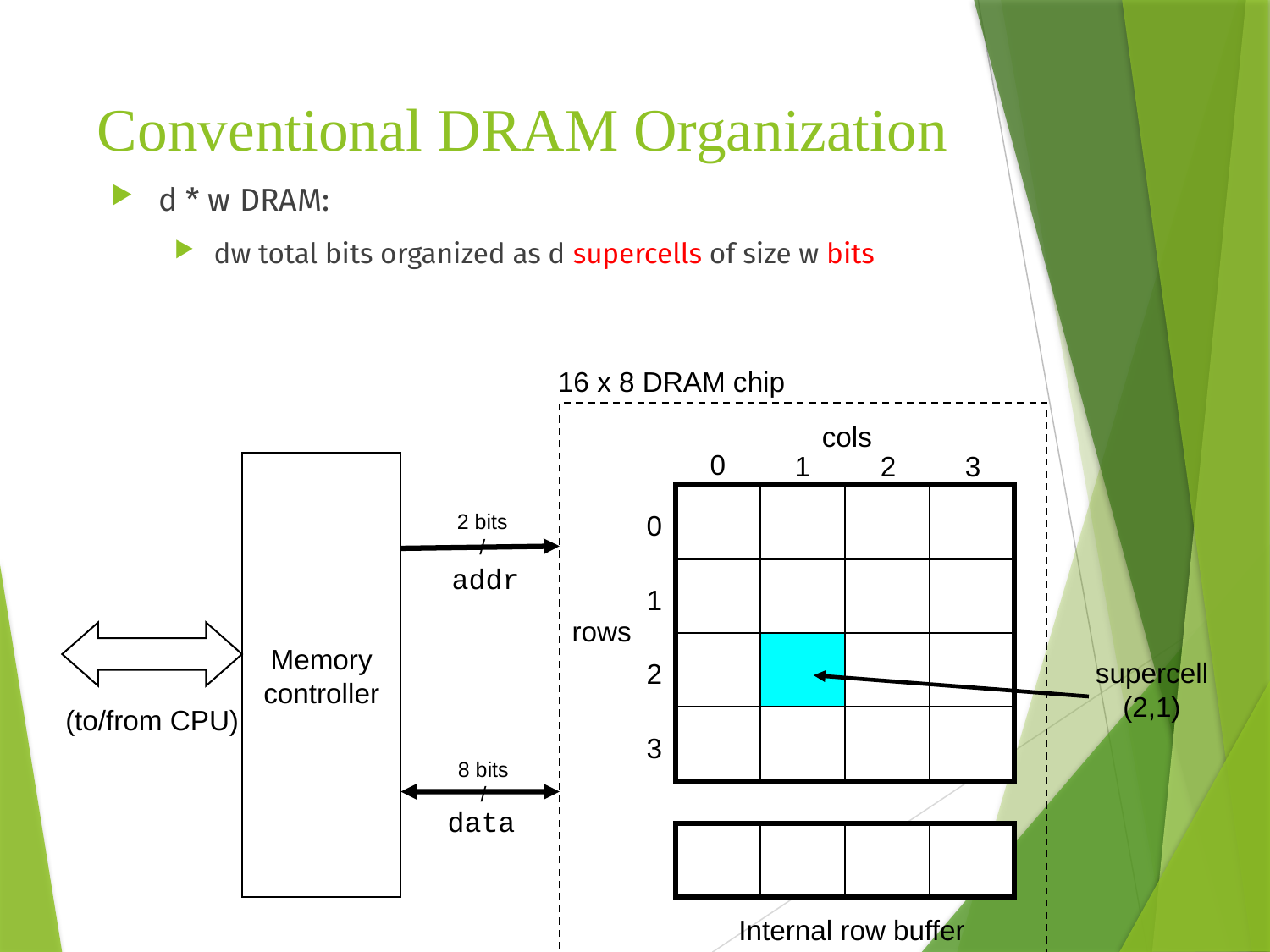

# Conventional DRAM Organization
d * w DRAM:
dw total bits organized as d supercells of size w bits
16 x 8 DRAM chip

cols
0
1
2
3
Memory
controller

0
2 bits
/

addr

1
rows

supercell
(2,1)
2

(to/from CPU)

3
8 bits
/

data

Internal row buffer